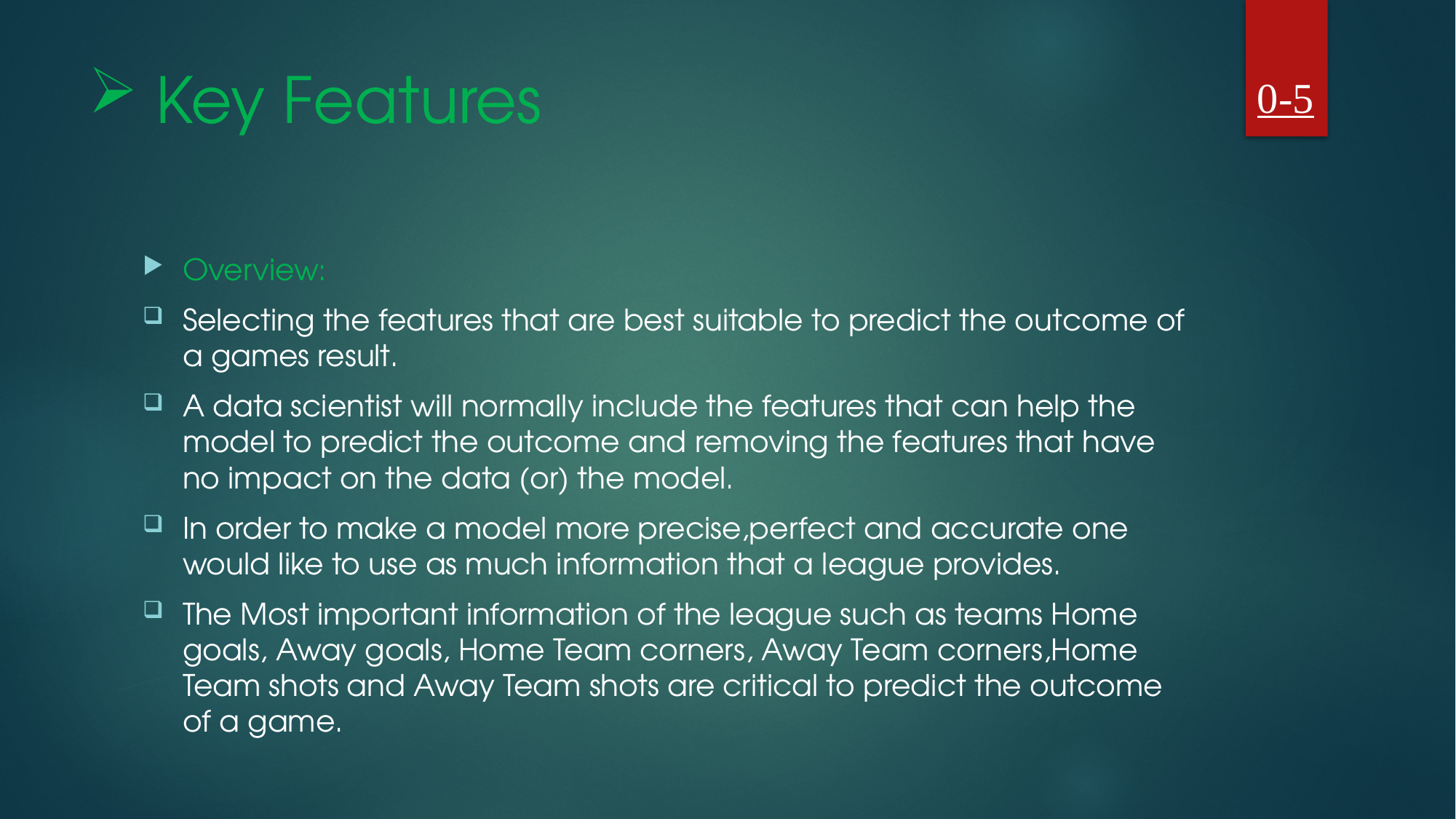

0-5
# Key Features
Overview:
Selecting the features that are best suitable to predict the outcome of a games result.
A data scientist will normally include the features that can help the model to predict the outcome and removing the features that have no impact on the data (or) the model.
In order to make a model more precise,perfect and accurate one would like to use as much information that a league provides.
The Most important information of the league such as teams Home goals, Away goals, Home Team corners, Away Team corners,Home Team shots and Away Team shots are critical to predict the outcome of a game.